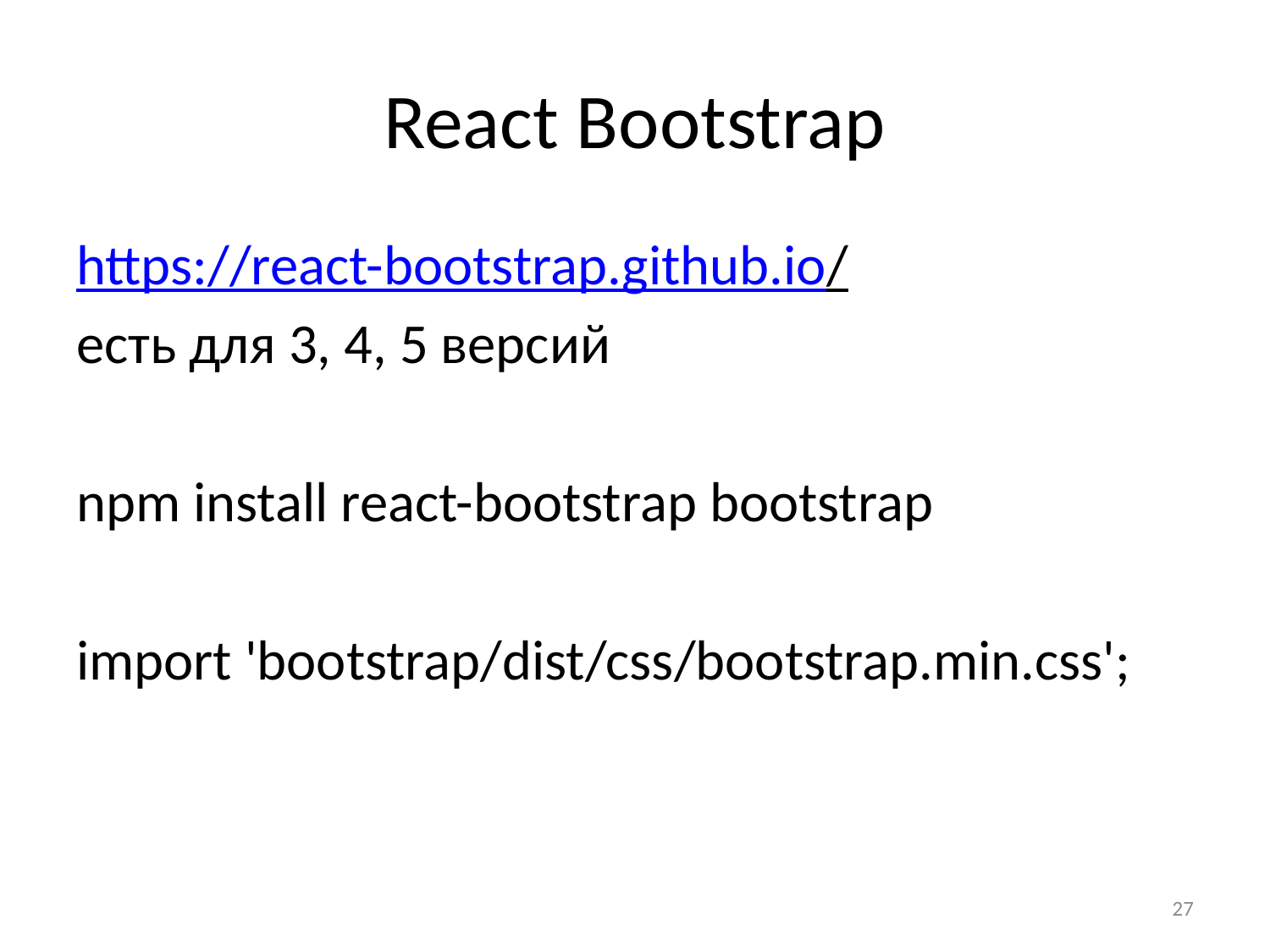

# React Bootstrap
https://react-bootstrap.github.io/
есть для 3, 4, 5 версий

npm install react-bootstrap bootstrap

import 'bootstrap/dist/css/bootstrap.min.css';

27